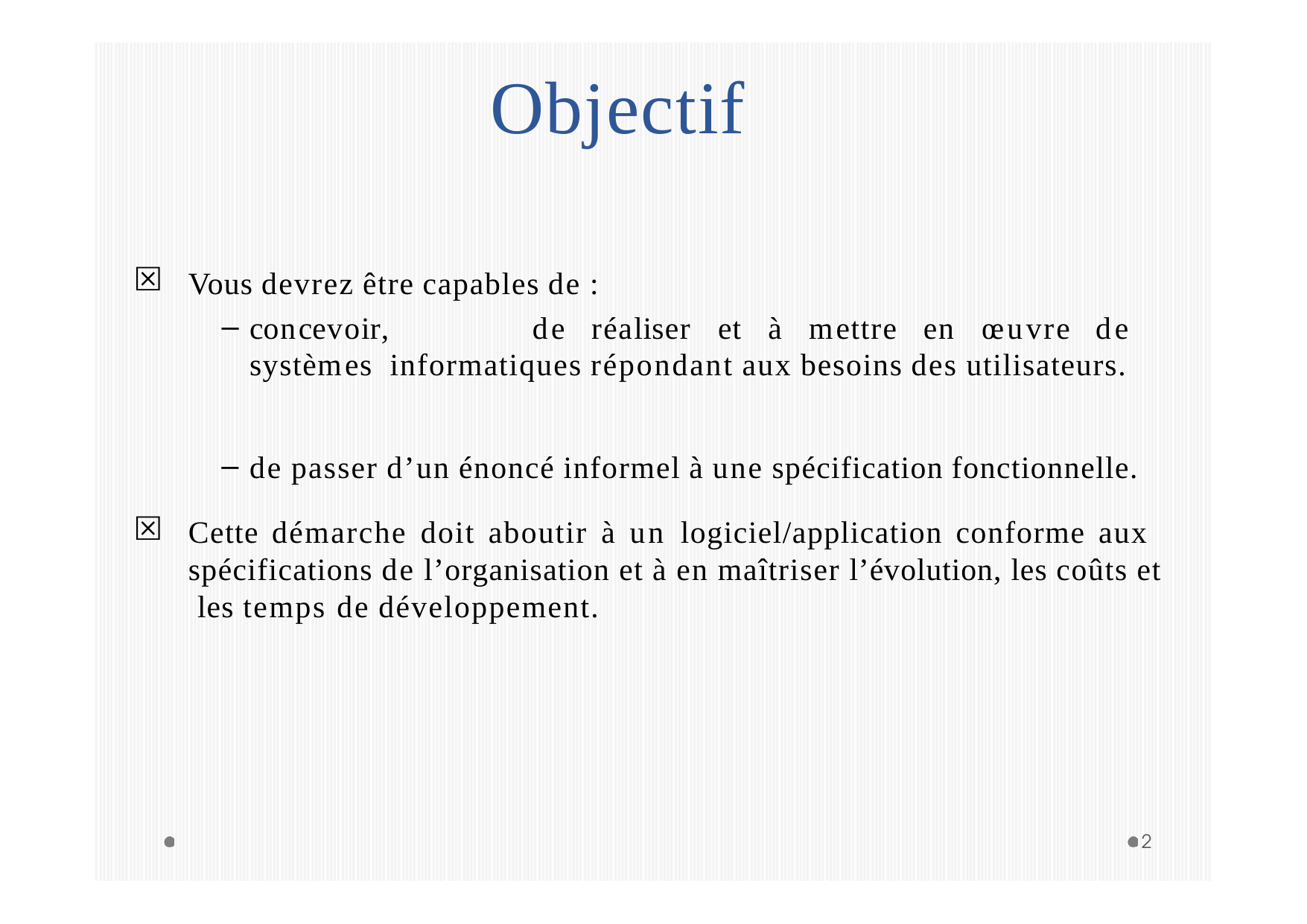

# Objectif
Vous devrez être capables de :
concevoir,	de	réaliser	et	à	mettre	en	œuvre	de	systèmes  informatiques répondant aux besoins des utilisateurs.

de passer d’un énoncé informel à une spécification fonctionnelle.
Cette démarche doit aboutir à un logiciel/application conforme aux  spécifications de l’organisation et à en maîtriser l’évolution, les coûts et  les temps de développement.
2